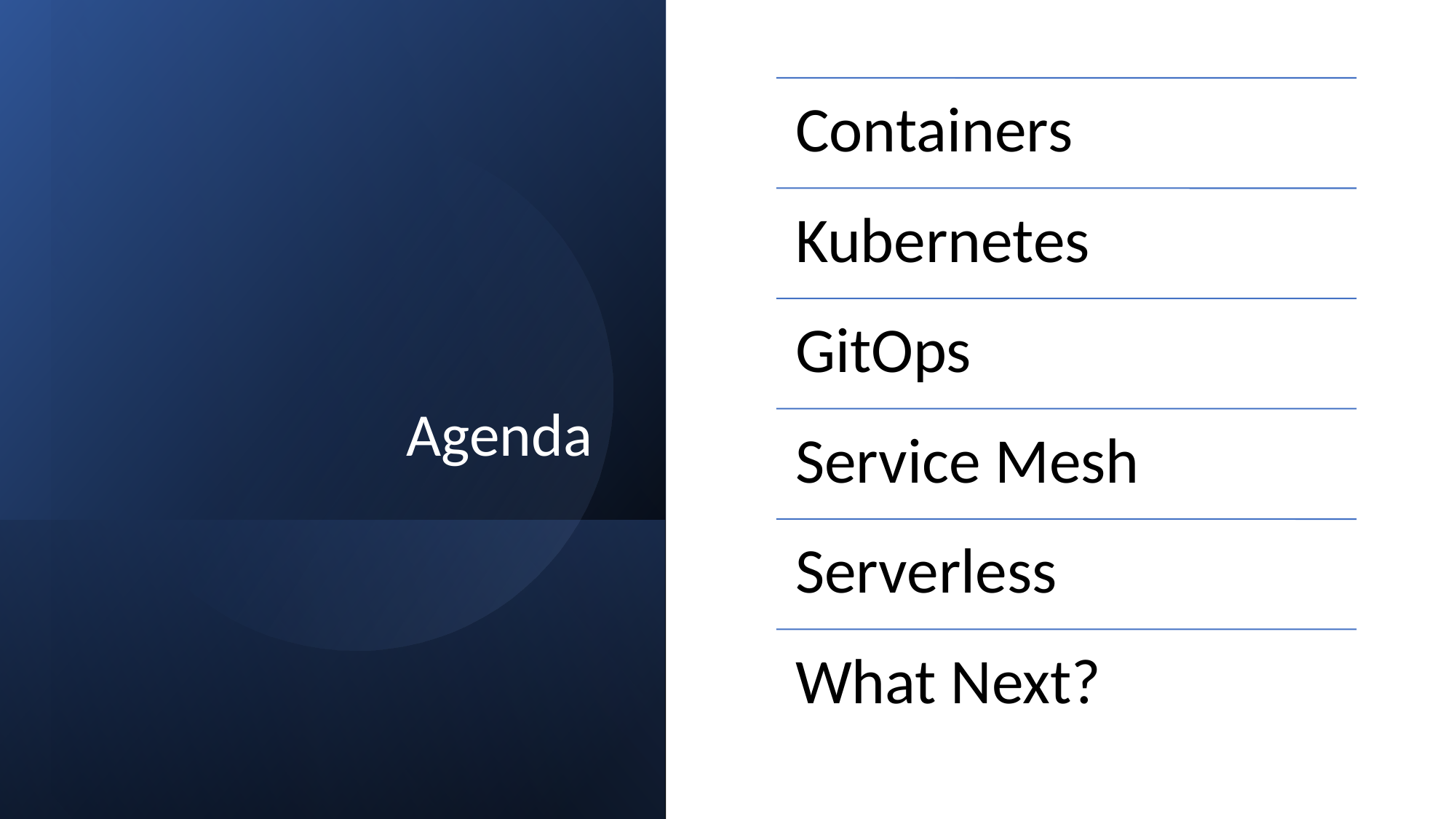

# Agenda

Containers
Kubernetes
GitOps
Service Mesh
Serverless
What Next?